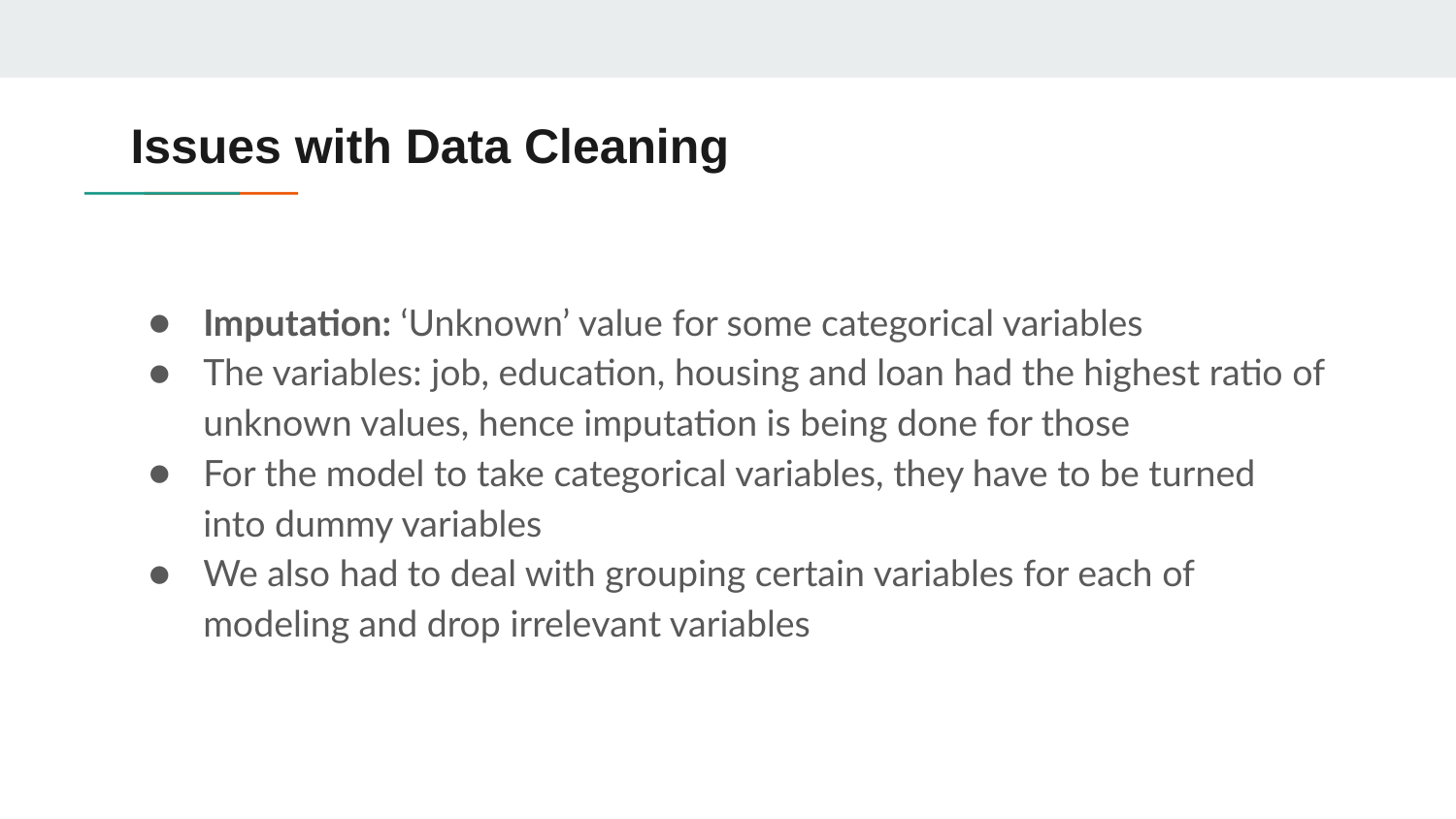

# Issues with Data Cleaning
Imputation: ‘Unknown’ value for some categorical variables
The variables: job, education, housing and loan had the highest ratio of unknown values, hence imputation is being done for those
For the model to take categorical variables, they have to be turned into dummy variables
We also had to deal with grouping certain variables for each of modeling and drop irrelevant variables